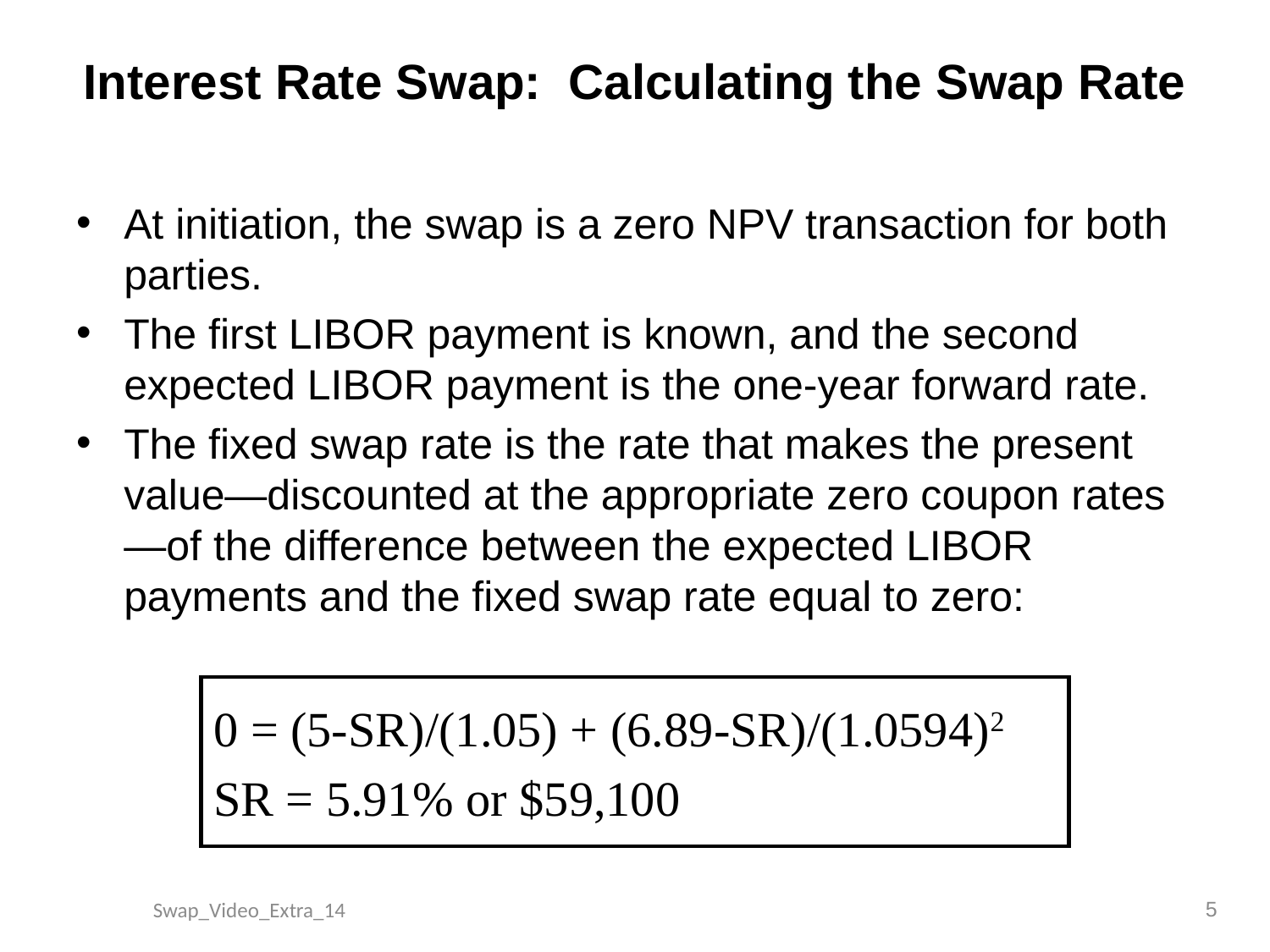

# Interest Rate Swap:  Calculating the Swap Rate
At initiation, the swap is a zero NPV transaction for both parties.
The first LIBOR payment is known, and the second expected LIBOR payment is the one-year forward rate.
The fixed swap rate is the rate that makes the present value—discounted at the appropriate zero coupon rates—of the difference between the expected LIBOR payments and the fixed swap rate equal to zero:

0 = (5-SR)/(1.05) + (6.89-SR)/(1.0594)2
SR = 5.91% or $59,100
5
Swap_Video_Extra_14